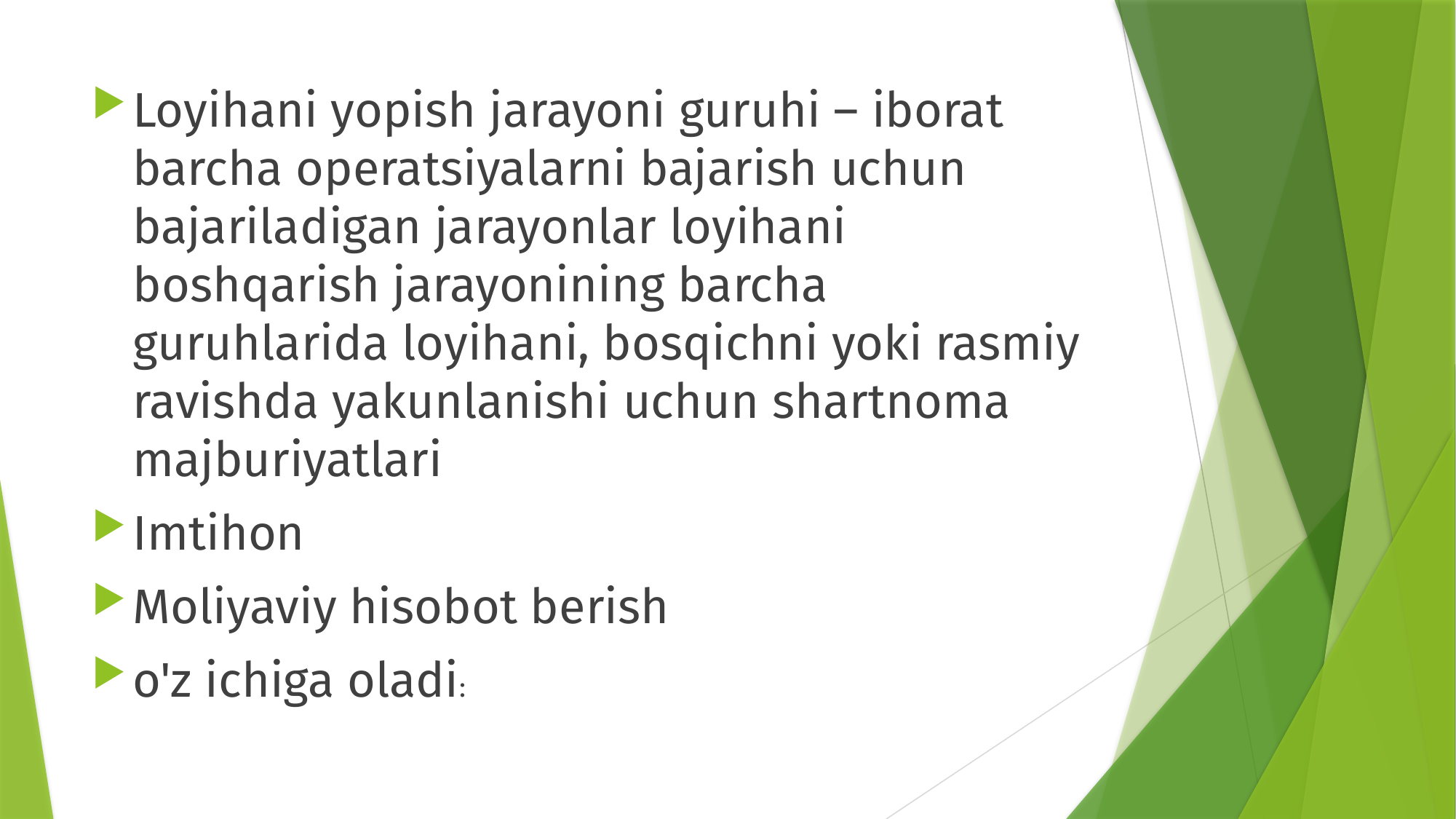

# Loyihani yopish jarayoni guruhi – iborat barcha operatsiyalarni bajarish uchun bajariladigan jarayonlar loyihani boshqarish jarayonining barcha guruhlarida loyihani, bosqichni yoki rasmiy ravishda yakunlanishi uchun shartnoma majburiyatlari
Imtihon
Moliyaviy hisobot berish
o'z ichiga oladi: